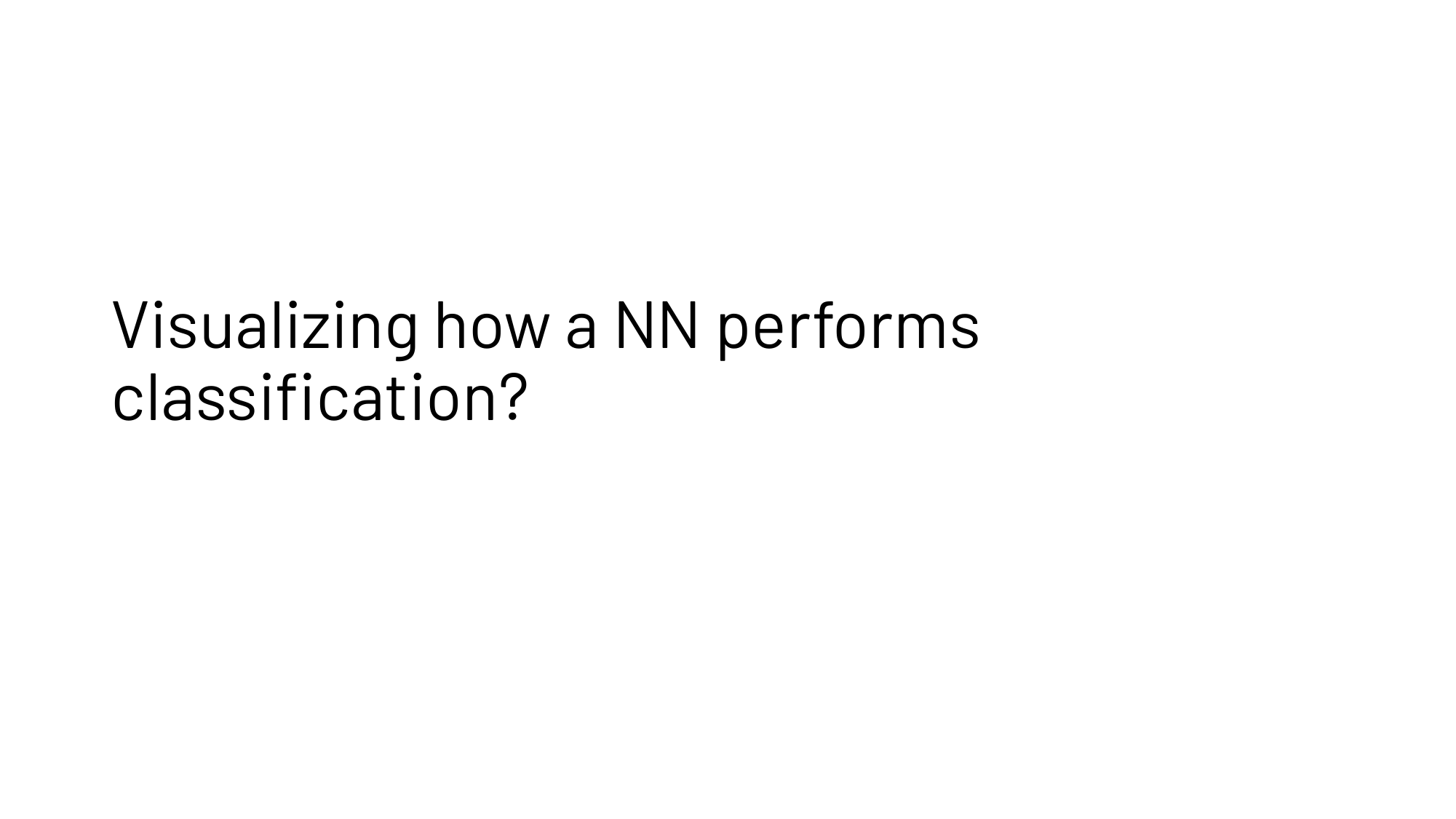

# Visualizing how a NN performs classification?